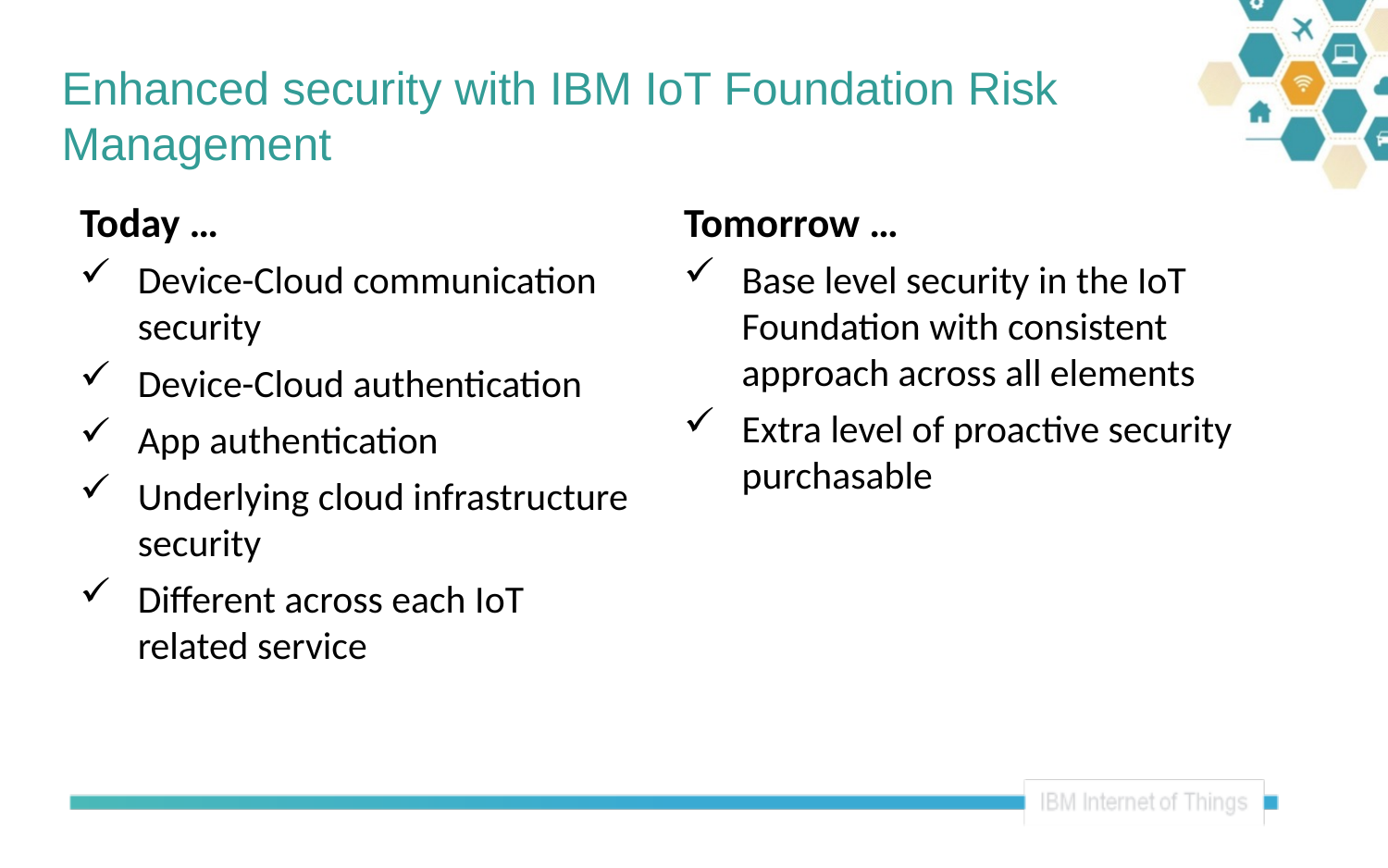

Enhanced security with IBM IoT Foundation Risk Management
Tomorrow …
Base level security in the IoT Foundation with consistent approach across all elements
Extra level of proactive security purchasable

Today …
Device-Cloud communication security
Device-Cloud authentication
App authentication
Underlying cloud infrastructure security
Different across each IoT related service